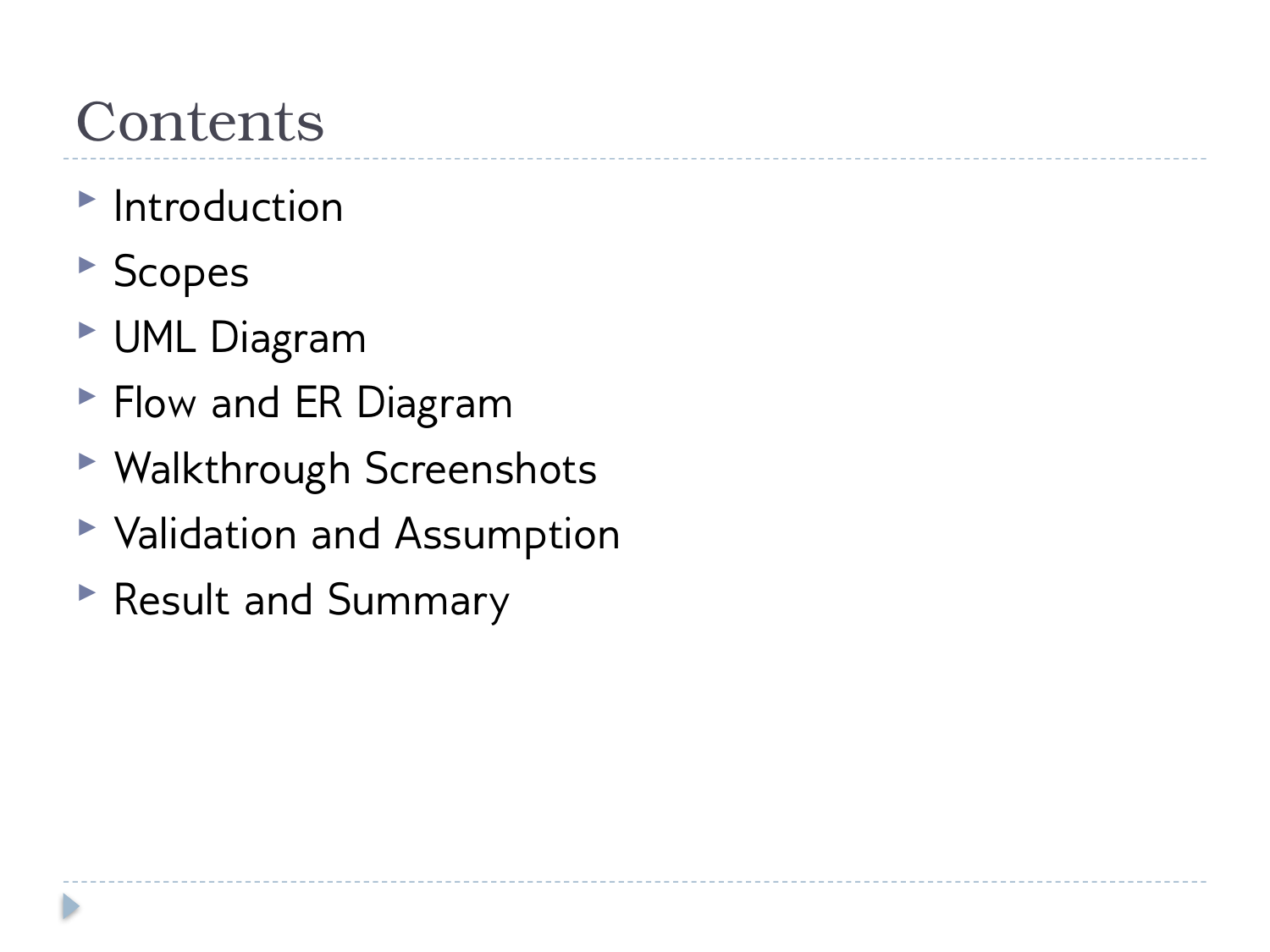

# Contents
Introduction
Scopes
UML Diagram
Flow and ER Diagram
Walkthrough Screenshots
Validation and Assumption
Result and Summary